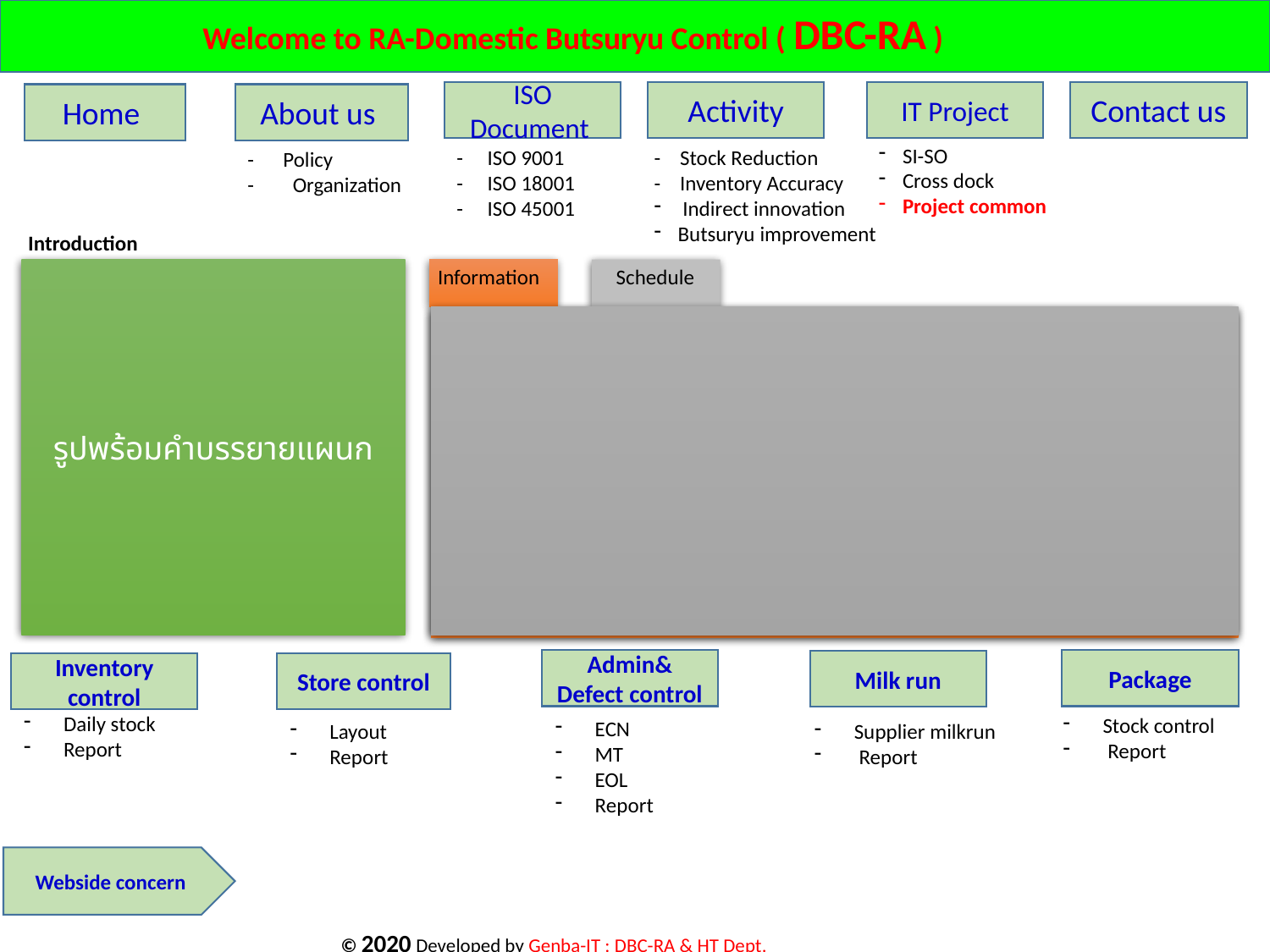

Welcome to RA-Domestic Butsuryu Control ( DBC-RA )
ISO Document
Activity
IT Project
Contact us
About us
Home
SI-SO
Cross dock
Project common
-     ISO 9001
-     ISO 18001
-     ISO 45001
-    Stock Reduction
-    Inventory Accuracy
 Indirect innovation
Butsuryu improvement
-      Policy
-        Organization
Introduction
Information
Schedule
รูปพร้อมคำบรรยายแผนก

Package
Admin&
Defect control
Milk run
Inventory control
Store control
Daily stock
Report
Stock control
 Report
ECN
MT
EOL
Report
Layout
Report
Supplier milkrun
 Report
Webside concern
© 2020 Developed by Genba-IT : DBC-RA & HT Dept.